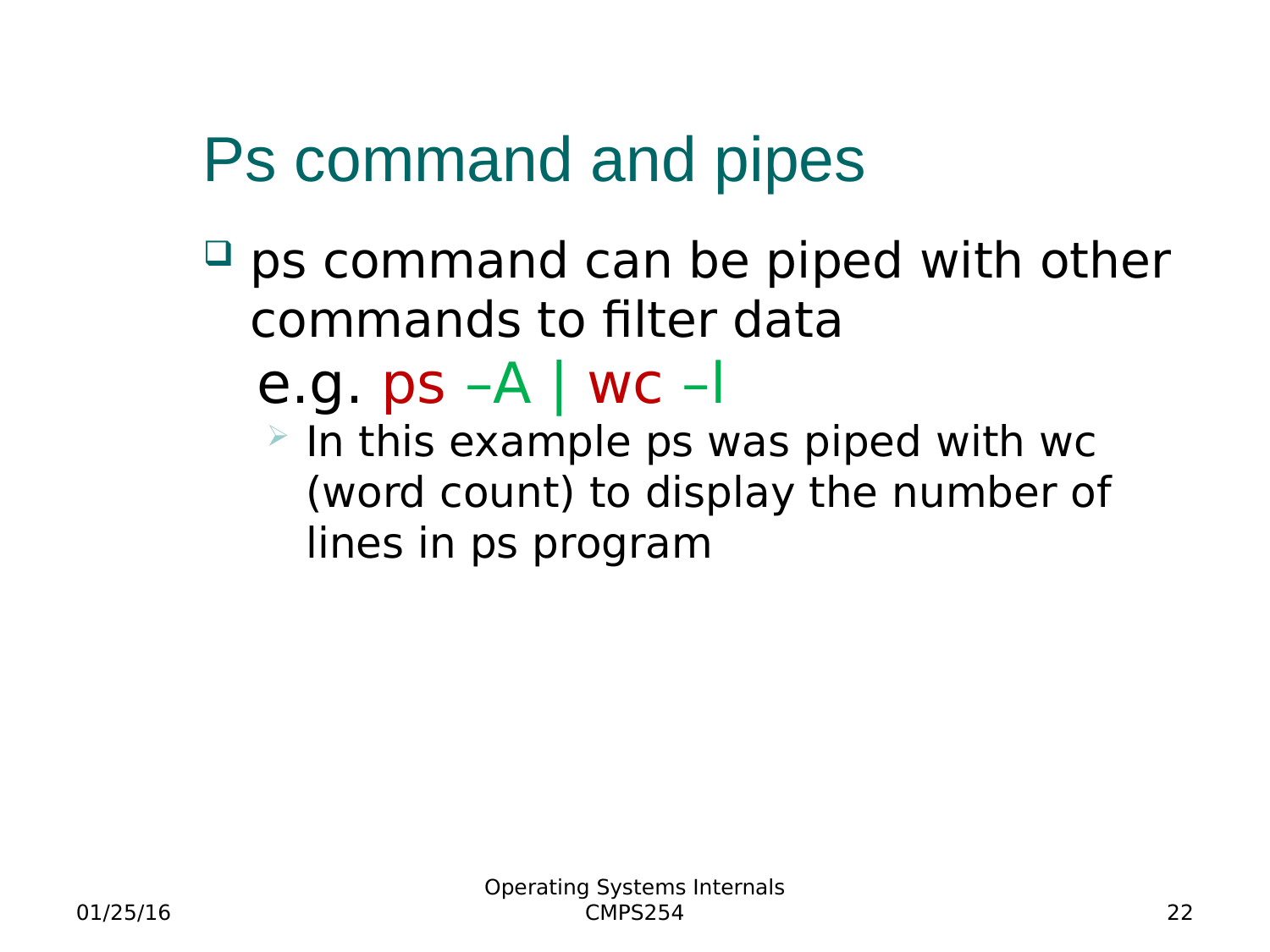

Ps command and pipes
ps command can be piped with other commands to filter data
   e.g. ps –A | wc –l
In this example ps was piped with wc (word count) to display the number of lines in ps program

01/25/16
Operating Systems Internals CMPS254
22